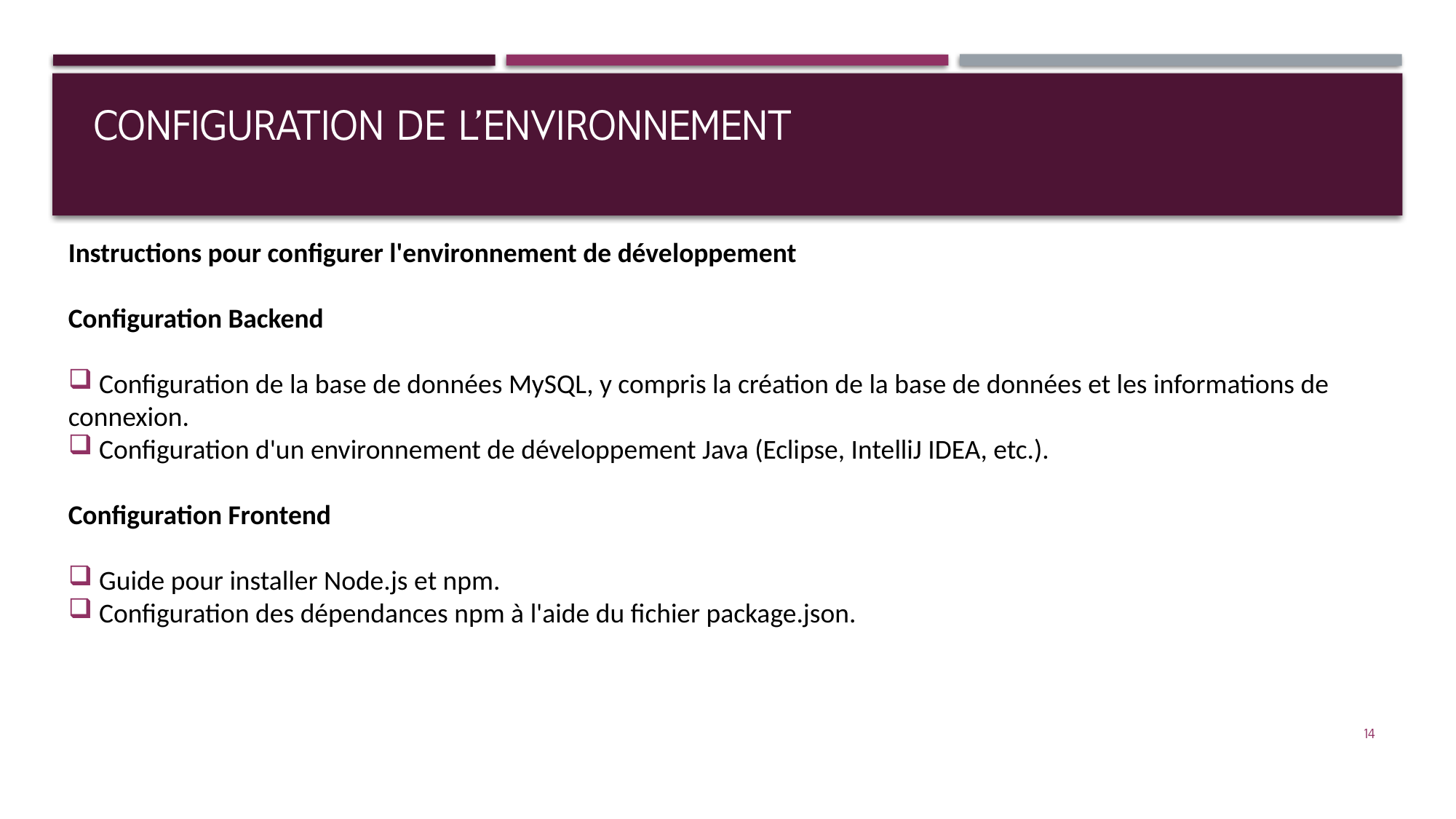

# Configuration de l’environnement
Instructions pour configurer l'environnement de développement

Configuration Backend

 Configuration de la base de données MySQL, y compris la création de la base de données et les informations de connexion.
 Configuration d'un environnement de développement Java (Eclipse, IntelliJ IDEA, etc.).

Configuration Frontend

 Guide pour installer Node.js et npm.
 Configuration des dépendances npm à l'aide du fichier package.json.

14